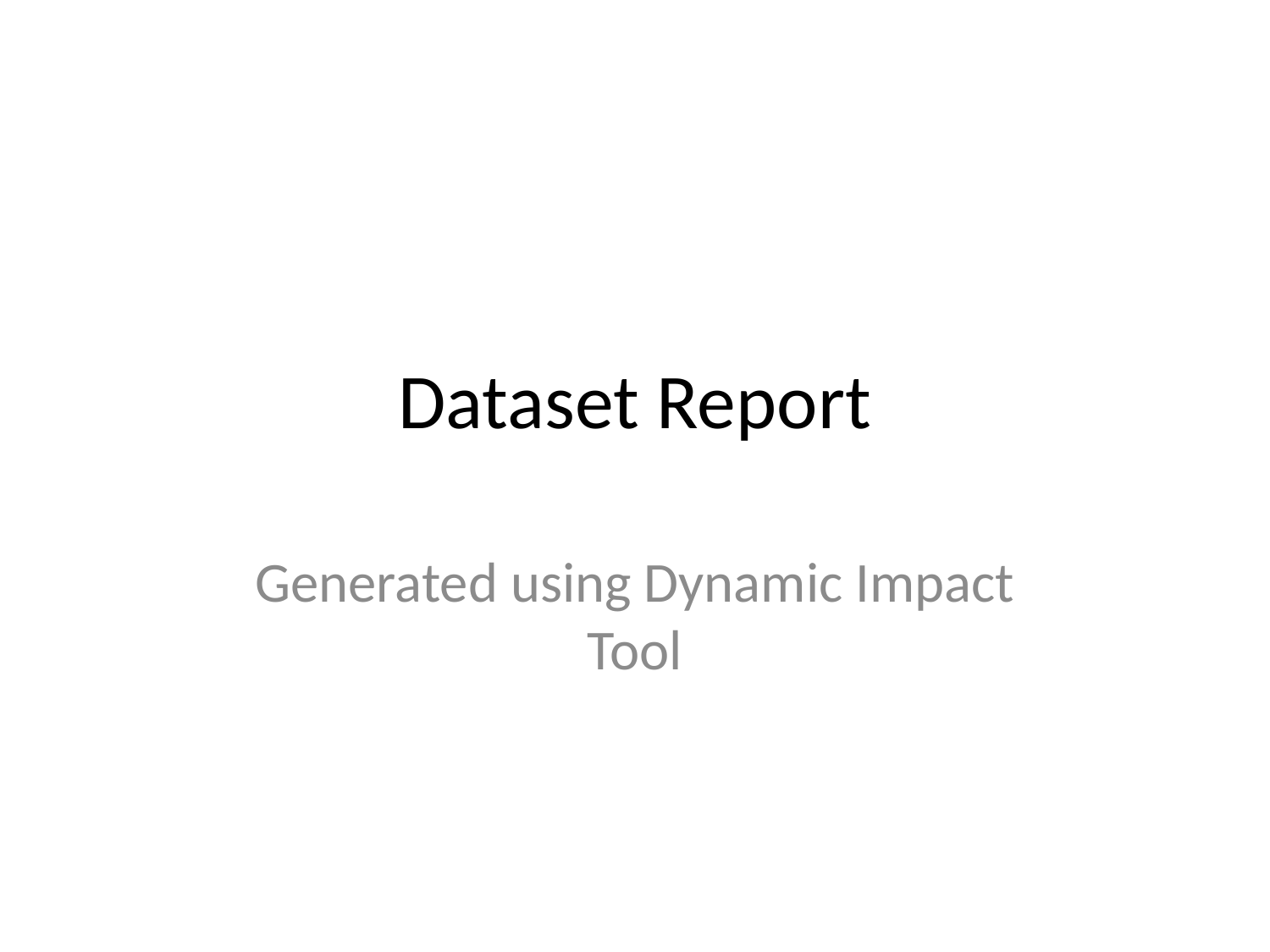

# Dataset Report
Generated using Dynamic Impact Tool